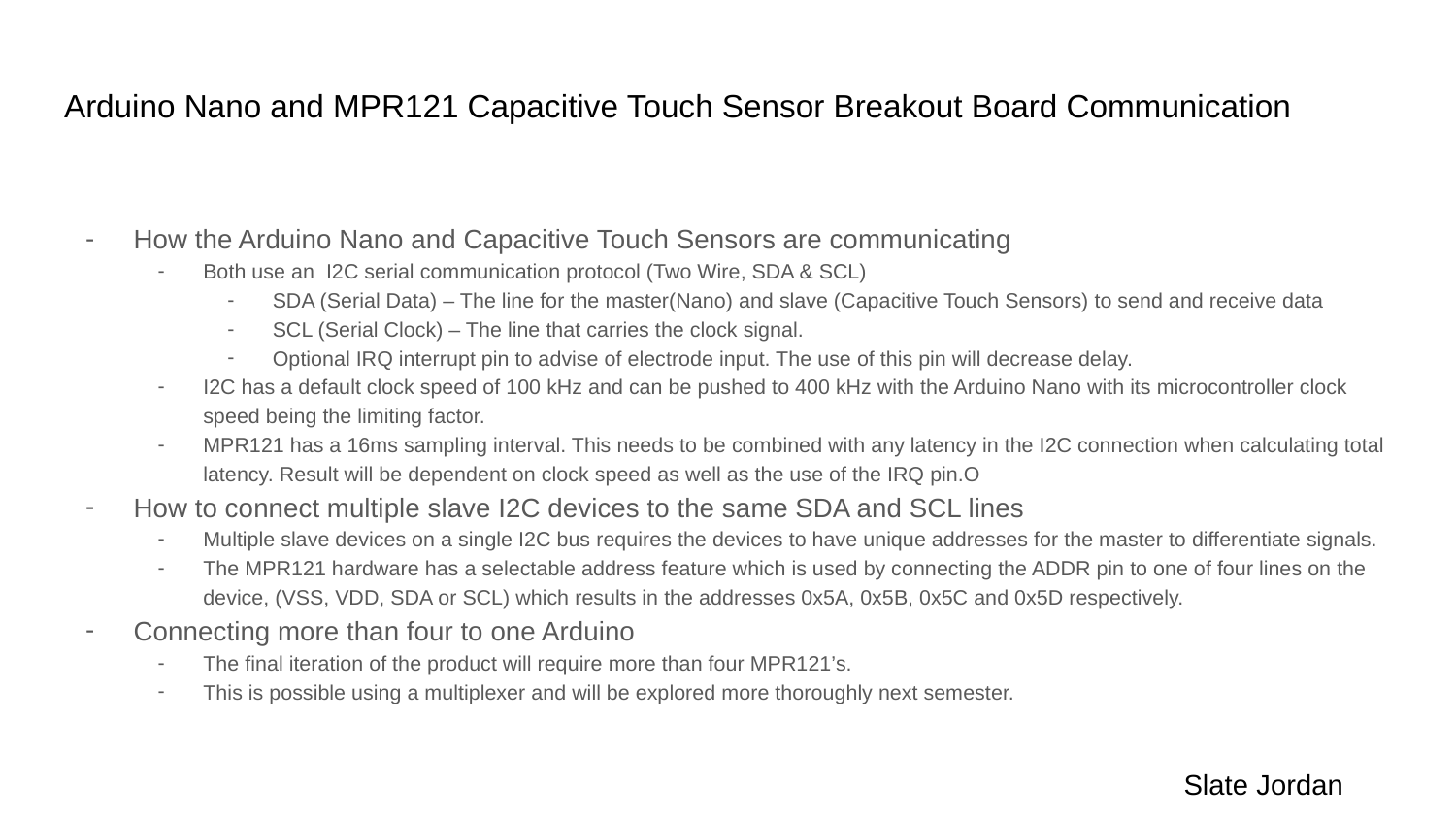

# Arduino Nano and MPR121 Capacitive Touch Sensor Breakout Board Communication
How the Arduino Nano and Capacitive Touch Sensors are communicating
Both use an  I2C serial communication protocol (Two Wire, SDA & SCL)
SDA (Serial Data) – The line for the master(Nano) and slave (Capacitive Touch Sensors) to send and receive data
SCL (Serial Clock) – The line that carries the clock signal.
Optional IRQ interrupt pin to advise of electrode input. The use of this pin will decrease delay.
I2C has a default clock speed of 100 kHz and can be pushed to 400 kHz with the Arduino Nano with its microcontroller clock speed being the limiting factor.
MPR121 has a 16ms sampling interval. This needs to be combined with any latency in the I2C connection when calculating total latency. Result will be dependent on clock speed as well as the use of the IRQ pin.O
How to connect multiple slave I2C devices to the same SDA and SCL lines
Multiple slave devices on a single I2C bus requires the devices to have unique addresses for the master to differentiate signals.
The MPR121 hardware has a selectable address feature which is used by connecting the ADDR pin to one of four lines on the device, (VSS, VDD, SDA or SCL) which results in the addresses 0x5A, 0x5B, 0x5C and 0x5D respectively.
Connecting more than four to one Arduino
The final iteration of the product will require more than four MPR121’s.
This is possible using a multiplexer and will be explored more thoroughly next semester.
Slate Jordan